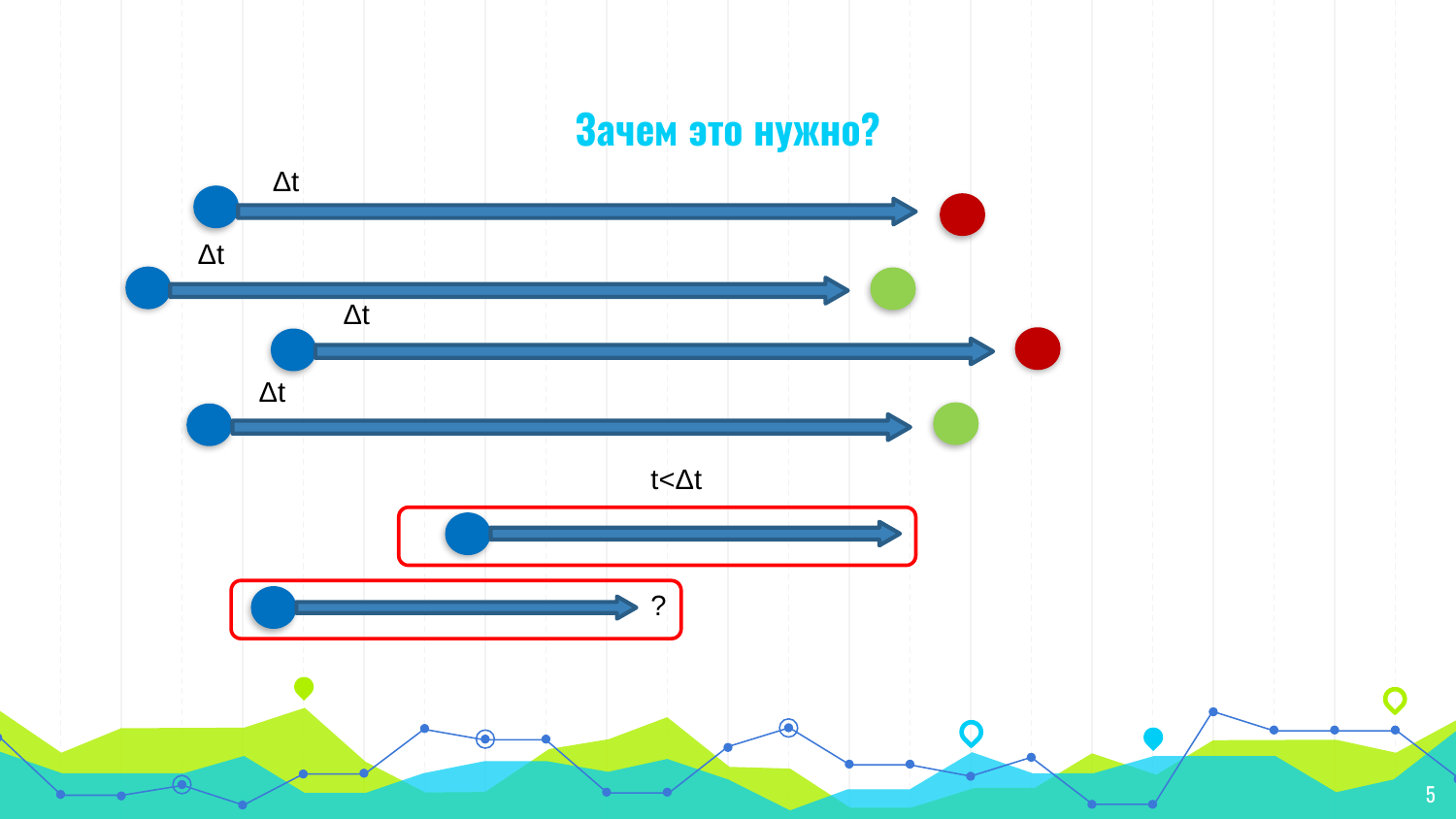

# Зачем это нужно?
Δt

Δt

Δt

Δt

t<Δt

?

5